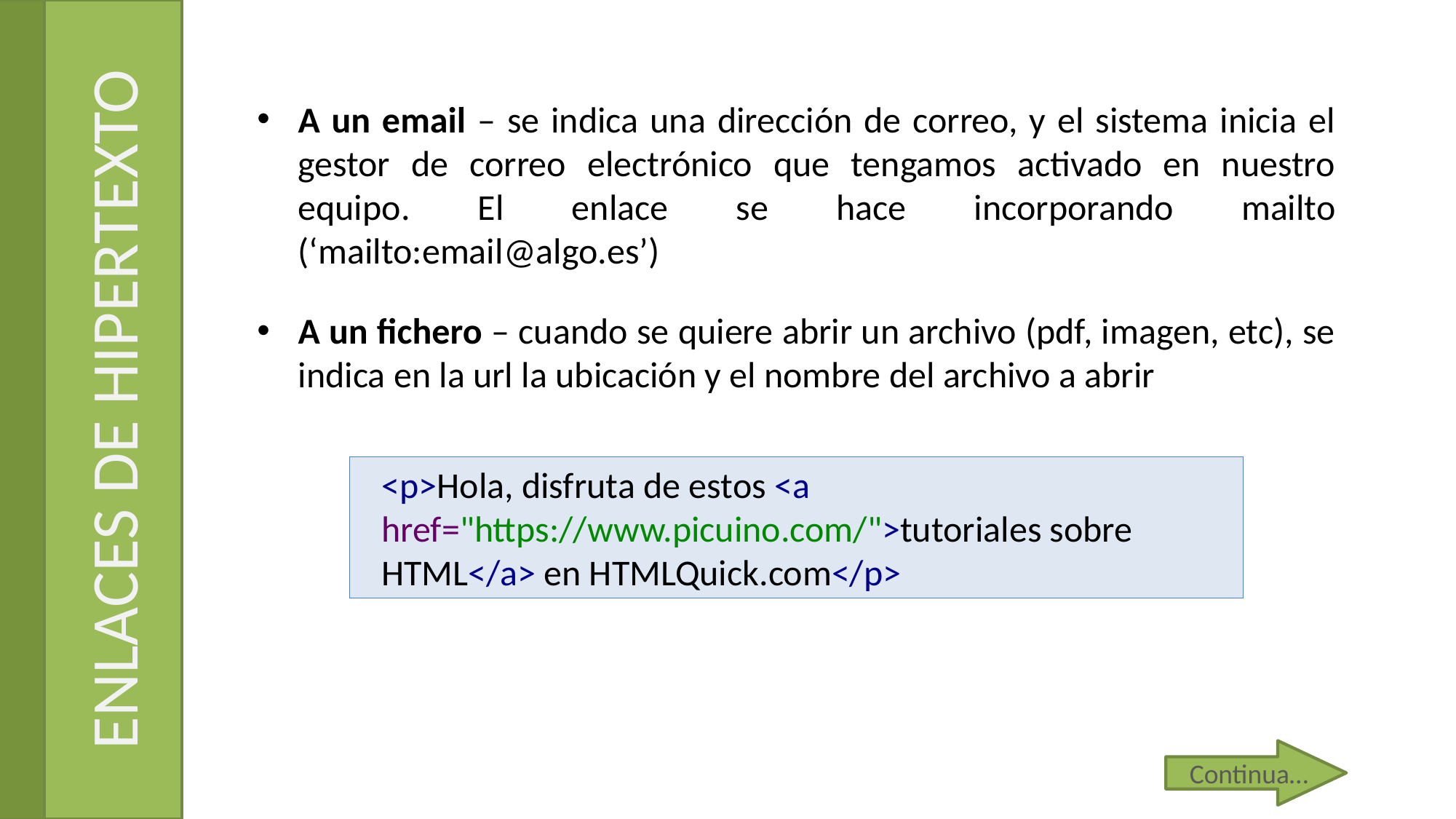

A un email – se indica una dirección de correo, y el sistema inicia el gestor de correo electrónico que tengamos activado en nuestro equipo. El enlace se hace incorporando mailto (‘mailto:email@algo.es’)
A un fichero – cuando se quiere abrir un archivo (pdf, imagen, etc), se indica en la url la ubicación y el nombre del archivo a abrir
# ENLACES DE HIPERTEXTO
<p>Hola, disfruta de estos <a href="https://www.picuino.com/">tutoriales sobre HTML</a> en HTMLQuick.com</p>

Continua…